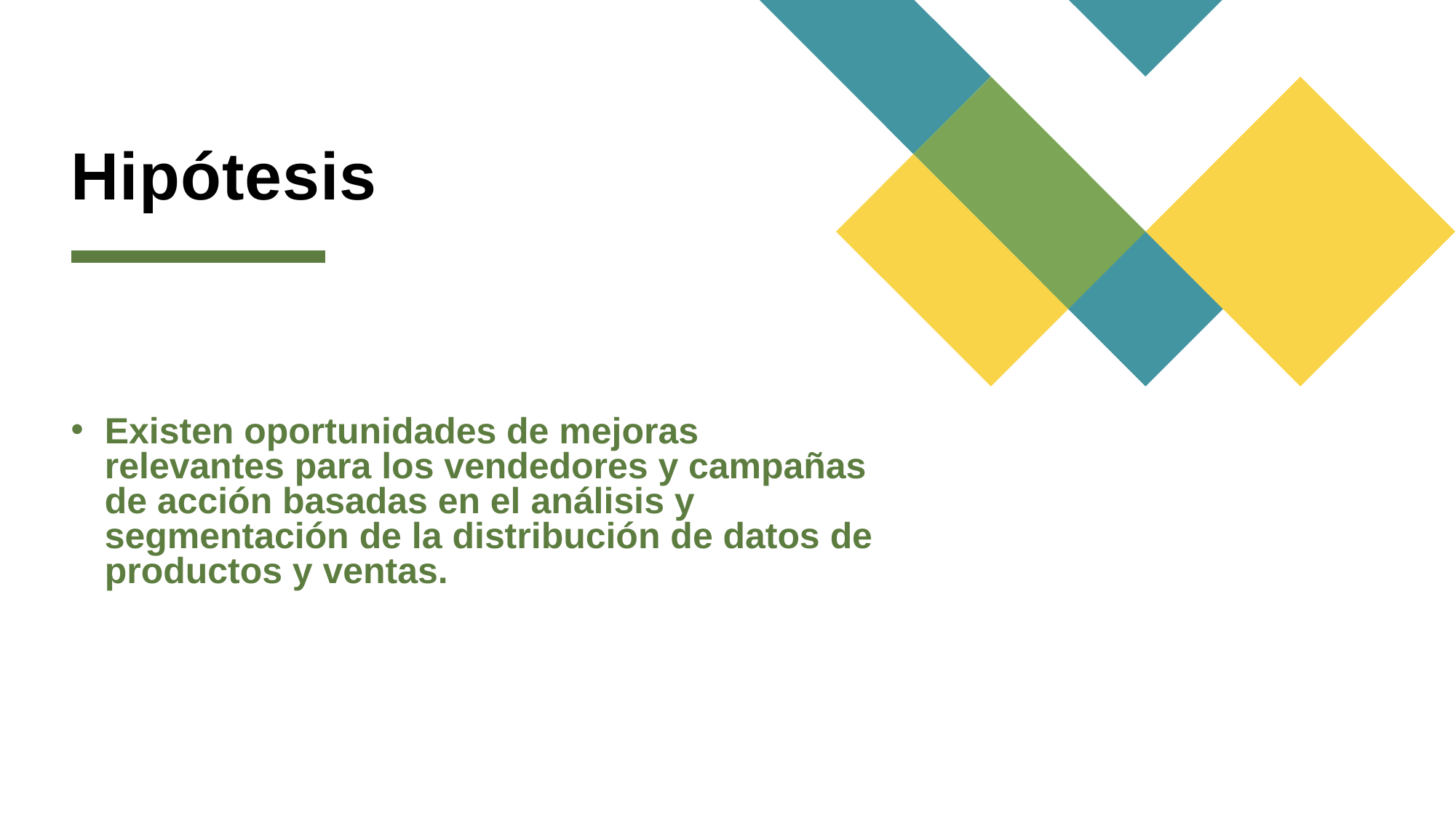

# Hipótesis
Existen oportunidades de mejoras relevantes para los vendedores y campañas de acción basadas en el análisis y segmentación de la distribución de datos de productos y ventas.